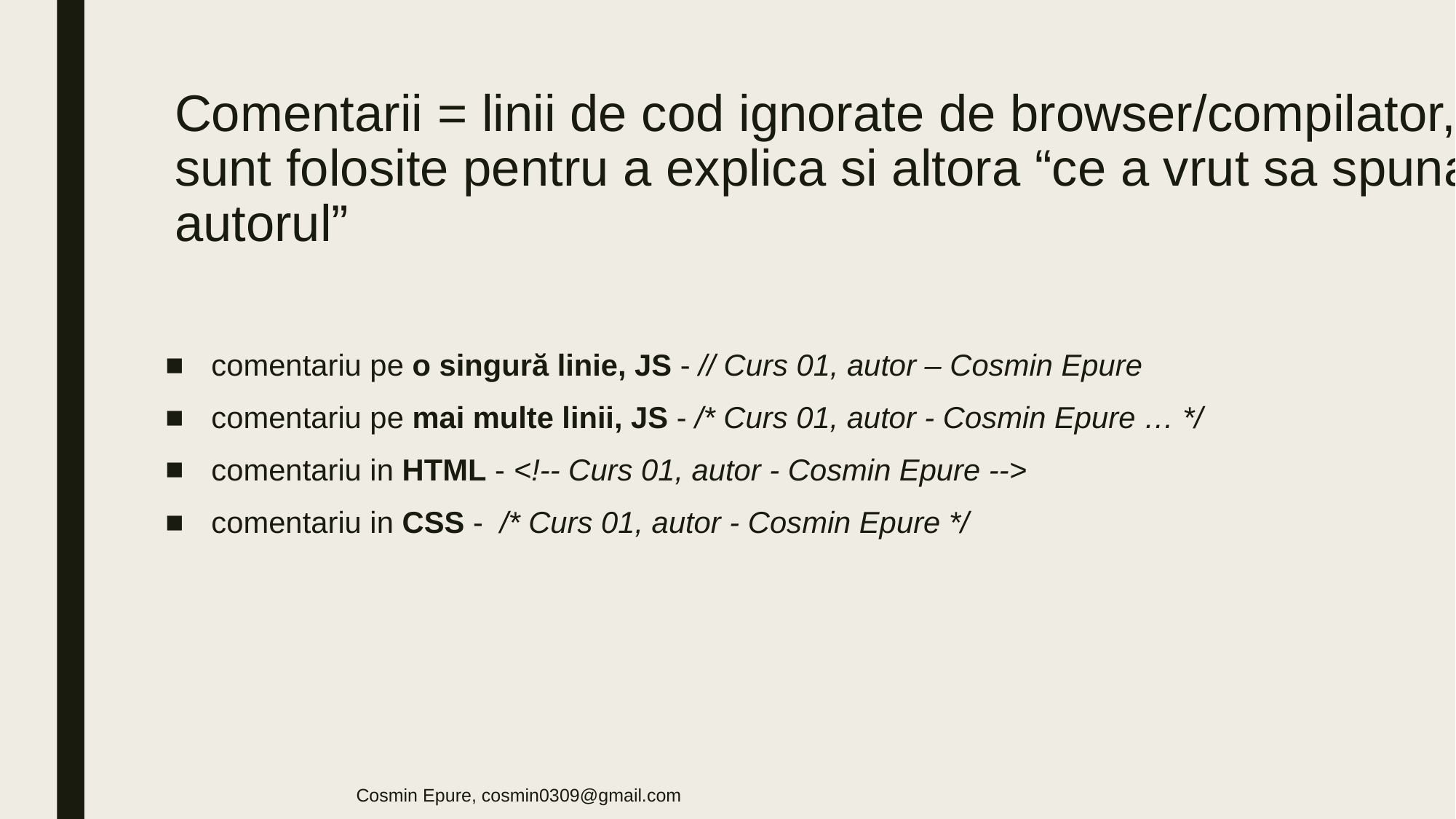

# Comentarii = linii de cod ignorate de browser/compilator, sunt folosite pentru a explica si altora “ce a vrut sa spuna autorul”
comentariu pe o singură linie, JS - // Curs 01, autor – Cosmin Epure
comentariu pe mai multe linii, JS - /* Curs 01, autor - Cosmin Epure … */
comentariu in HTML - <!-- Curs 01, autor - Cosmin Epure -->
comentariu in CSS -  /* Curs 01, autor - Cosmin Epure */

Cosmin Epure, cosmin0309@gmail.com